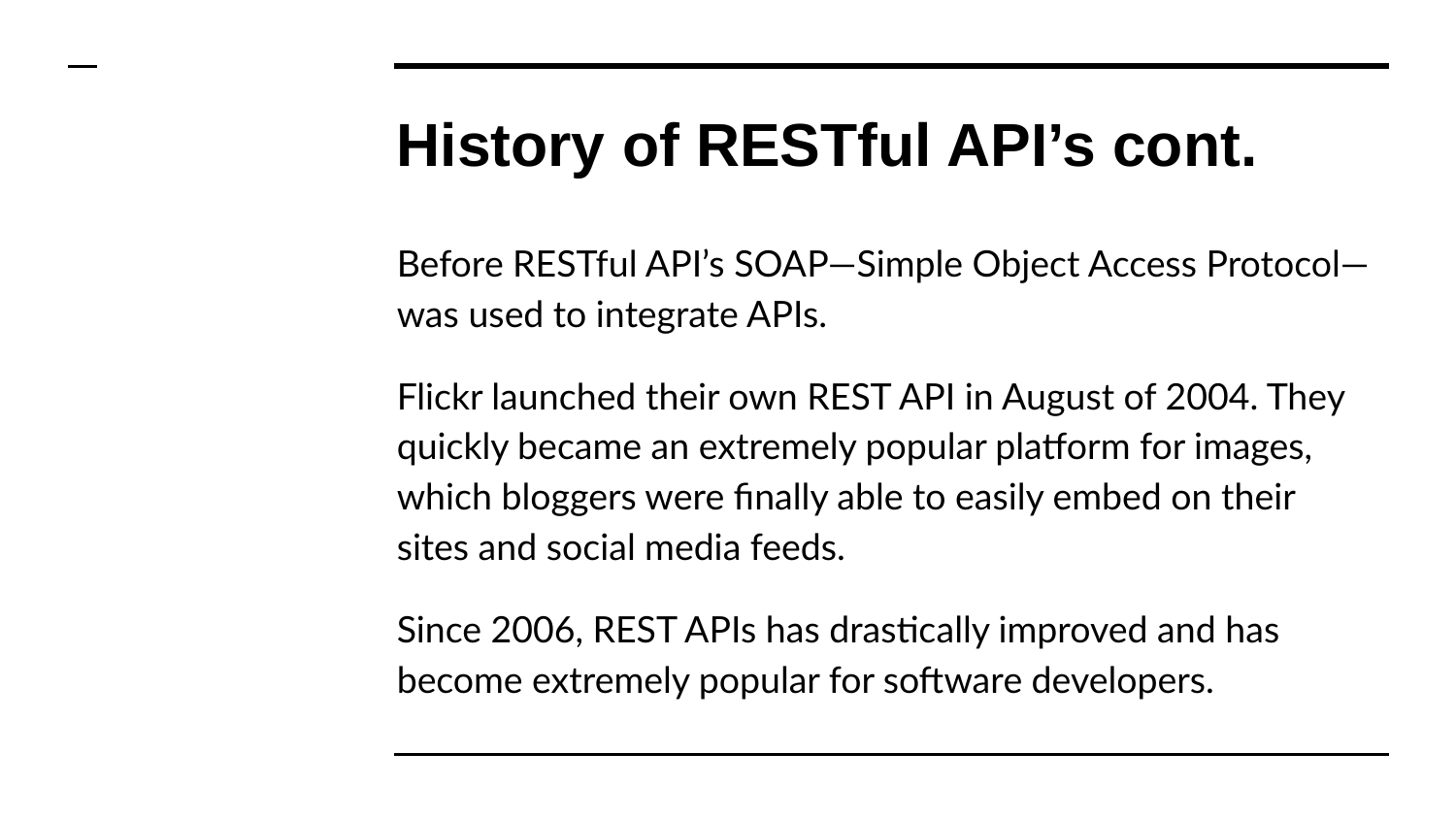

# History of RESTful API’s cont.
Before RESTful API’s SOAP—Simple Object Access Protocol— was used to integrate APIs.
Flickr launched their own REST API in August of 2004. They quickly became an extremely popular platform for images, which bloggers were finally able to easily embed on their sites and social media feeds.
Since 2006, REST APIs has drastically improved and has become extremely popular for software developers.